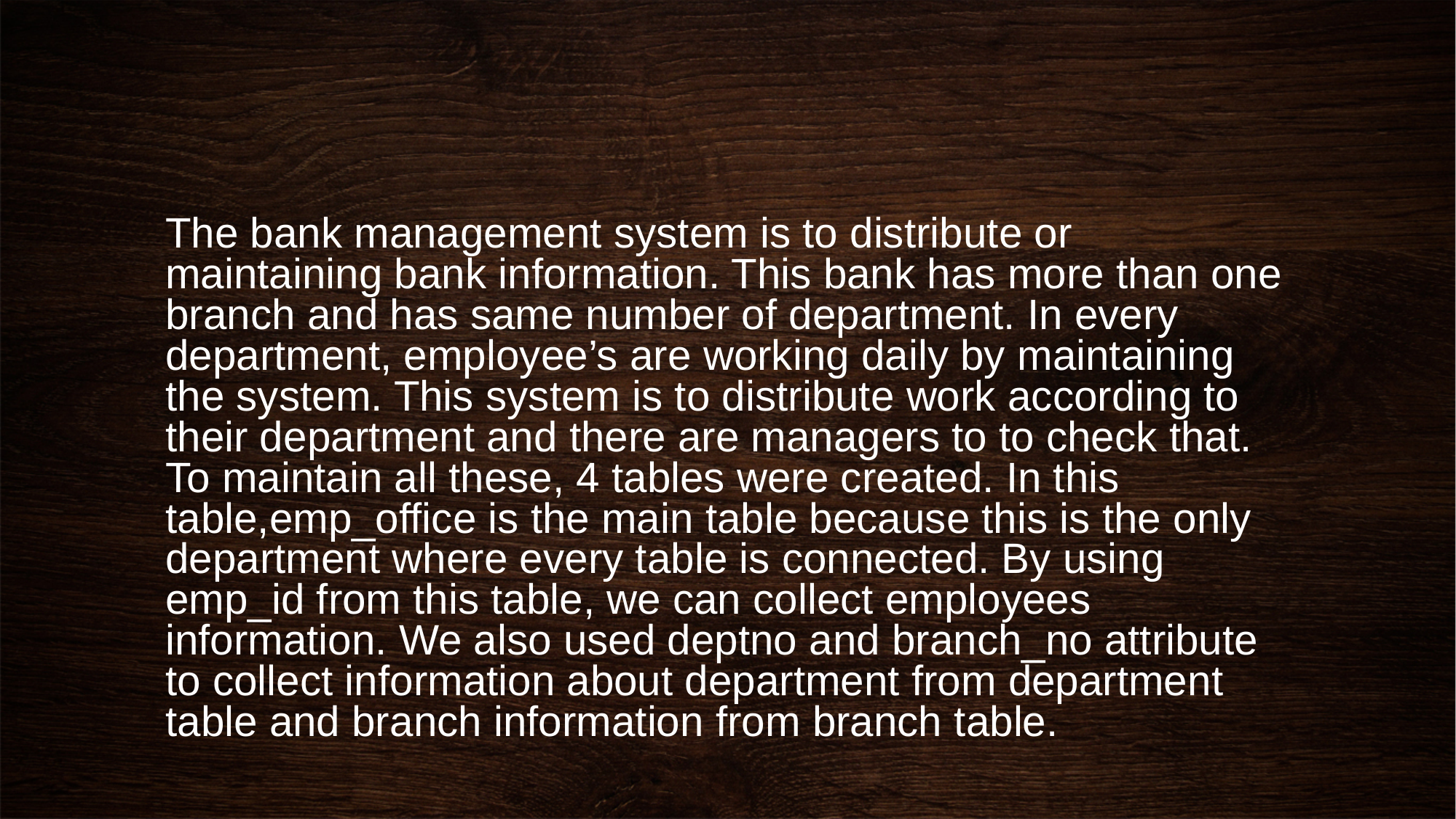

# The bank management system is to distribute or maintaining bank information. This bank has more than one branch and has same number of department. In every department, employee’s are working daily by maintaining the system. This system is to distribute work according to their department and there are managers to to check that. To maintain all these, 4 tables were created. In this table,emp_office is the main table because this is the only department where every table is connected. By using emp_id from this table, we can collect employees information. We also used deptno and branch_no attribute to collect information about department from department table and branch information from branch table.